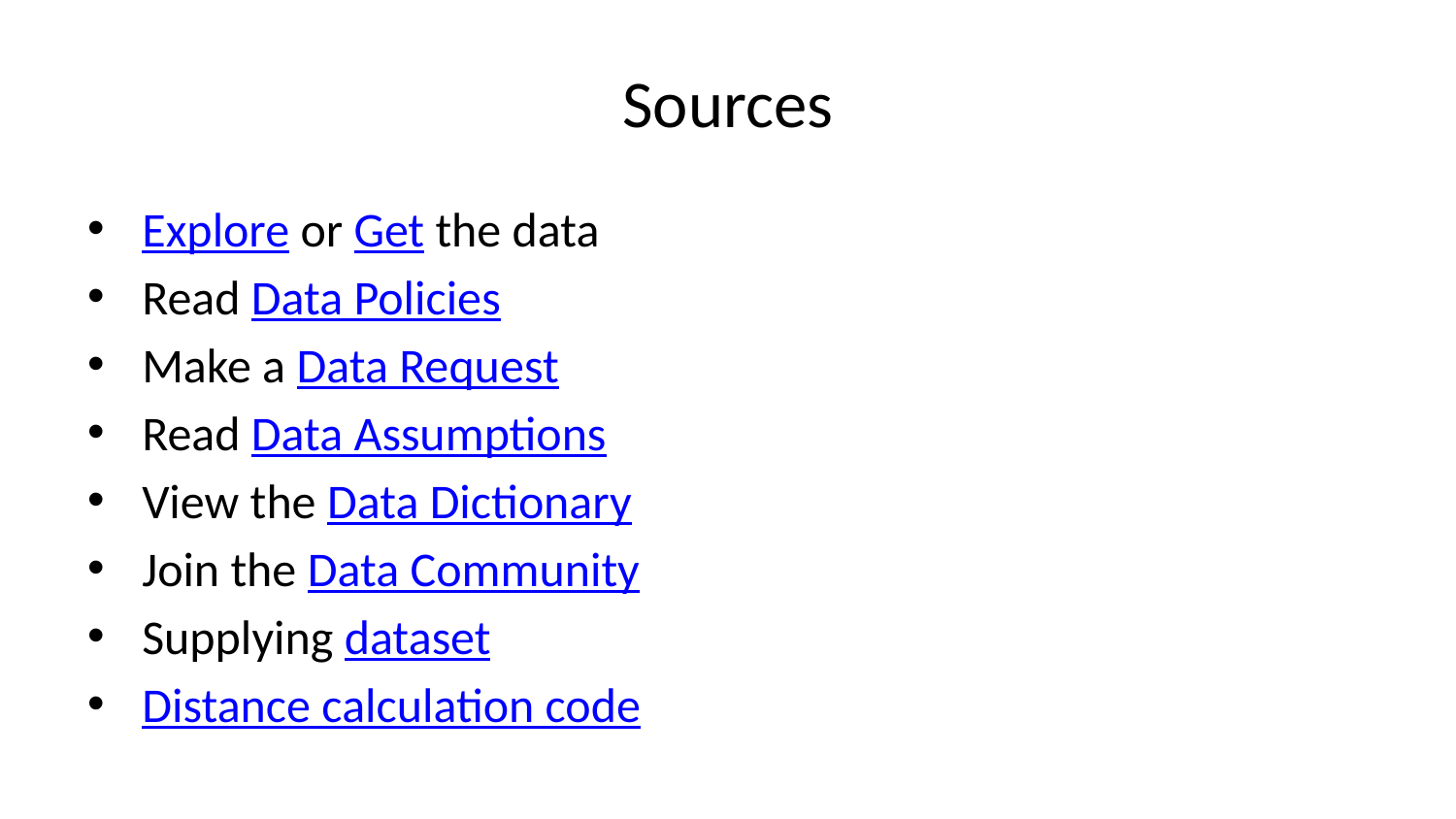

# Sources
Explore or Get the data
Read Data Policies
Make a Data Request
Read Data Assumptions
View the Data Dictionary
Join the Data Community
Supplying dataset
Distance calculation code